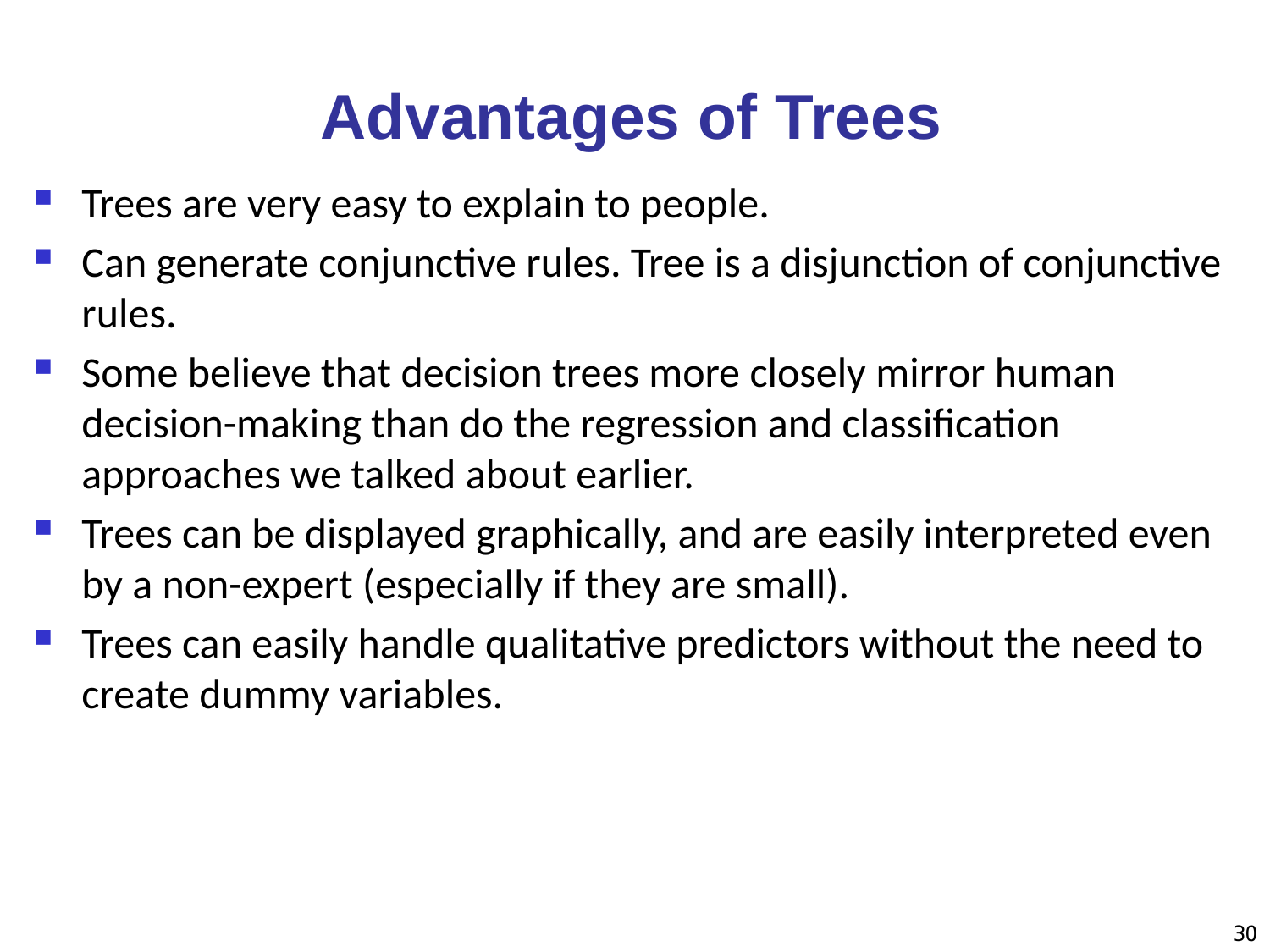

# Advantages of Trees
Trees are very easy to explain to people.
Can generate conjunctive rules. Tree is a disjunction of conjunctive rules.
Some believe that decision trees more closely mirror human decision-making than do the regression and classification approaches we talked about earlier.
Trees can be displayed graphically, and are easily interpreted even by a non-expert (especially if they are small).
Trees can easily handle qualitative predictors without the need to create dummy variables.

30